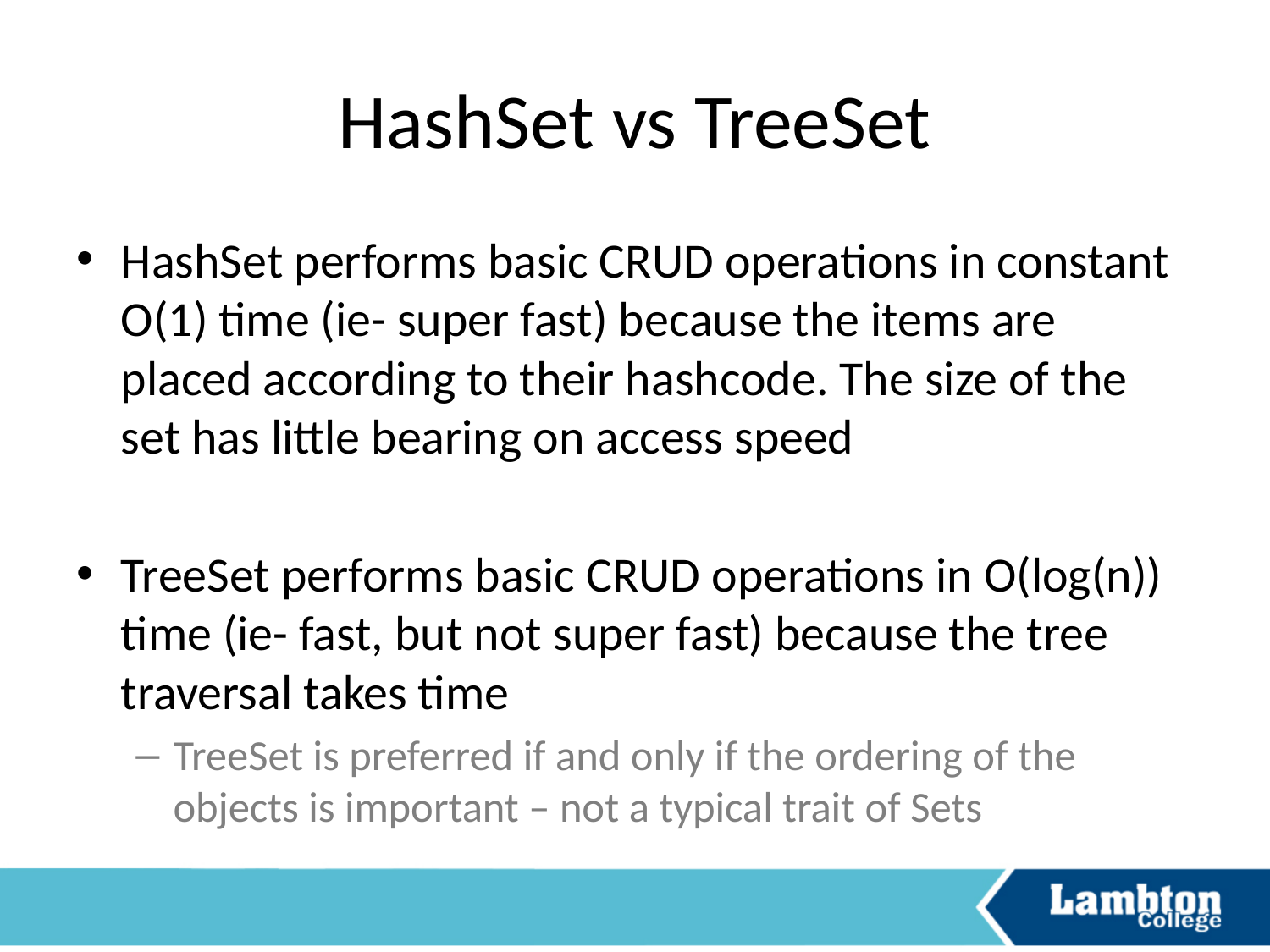

# HashSet vs TreeSet
HashSet performs basic CRUD operations in constant O(1) time (ie- super fast) because the items are placed according to their hashcode. The size of the set has little bearing on access speed

TreeSet performs basic CRUD operations in O(log(n)) time (ie- fast, but not super fast) because the tree traversal takes time
TreeSet is preferred if and only if the ordering of the objects is important – not a typical trait of Sets